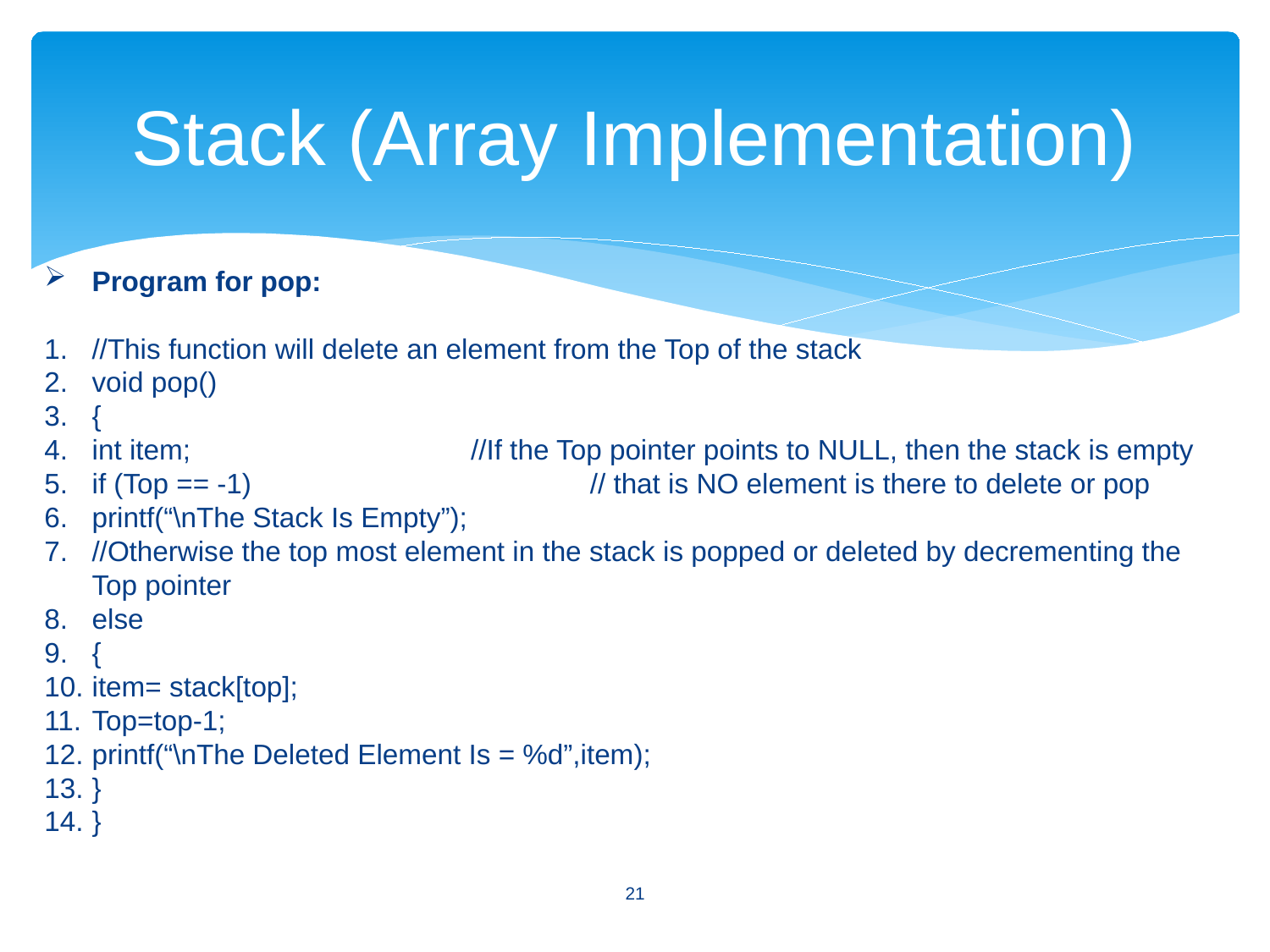

# Stack (Array Implementation)
Program for pop:

//This function will delete an element from the Top of the stack
void pop()
{
int item;		                //If the Top pointer points to NULL, then the stack is empty
if (Top == -1)		               // that is NO element is there to delete or pop
printf(“\nThe Stack Is Empty”);
//Otherwise the top most element in the stack is popped or deleted by decrementing the Top pointer
else
{
item= stack[top];
Top=top-1;
printf(“\nThe Deleted Element Is = %d”,item);
}
}
21